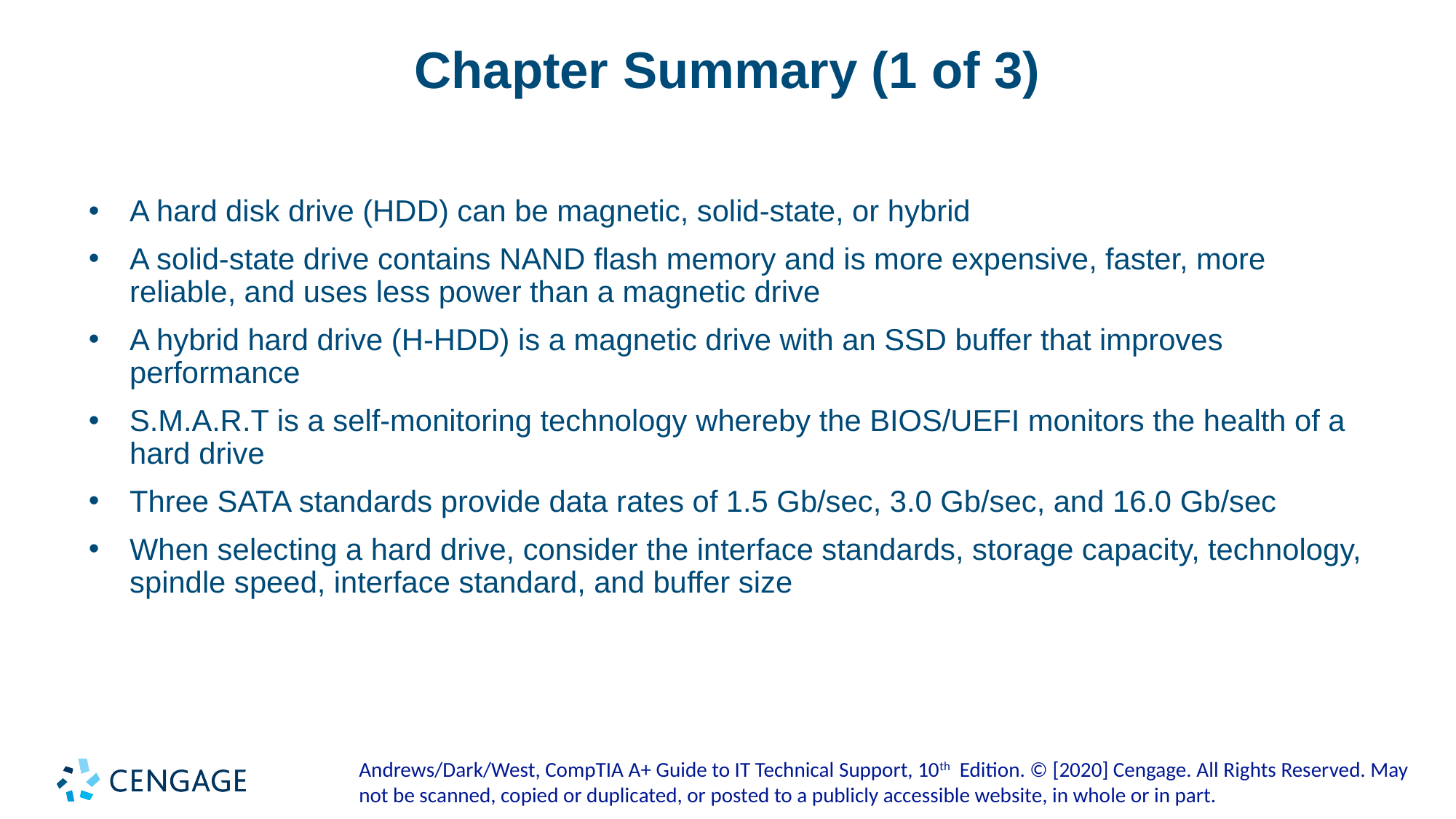

# Chapter Summary (1 of 3)
A hard disk drive (HDD) can be magnetic, solid-state, or hybrid
A solid-state drive contains NAND flash memory and is more expensive, faster, more reliable, and uses less power than a magnetic drive
A hybrid hard drive (H-HDD) is a magnetic drive with an SSD buffer that improves performance
S.M.A.R.T is a self-monitoring technology whereby the BIOS/UEFI monitors the health of a hard drive
Three SATA standards provide data rates of 1.5 Gb/sec, 3.0 Gb/sec, and 16.0 Gb/sec
When selecting a hard drive, consider the interface standards, storage capacity, technology, spindle speed, interface standard, and buffer size